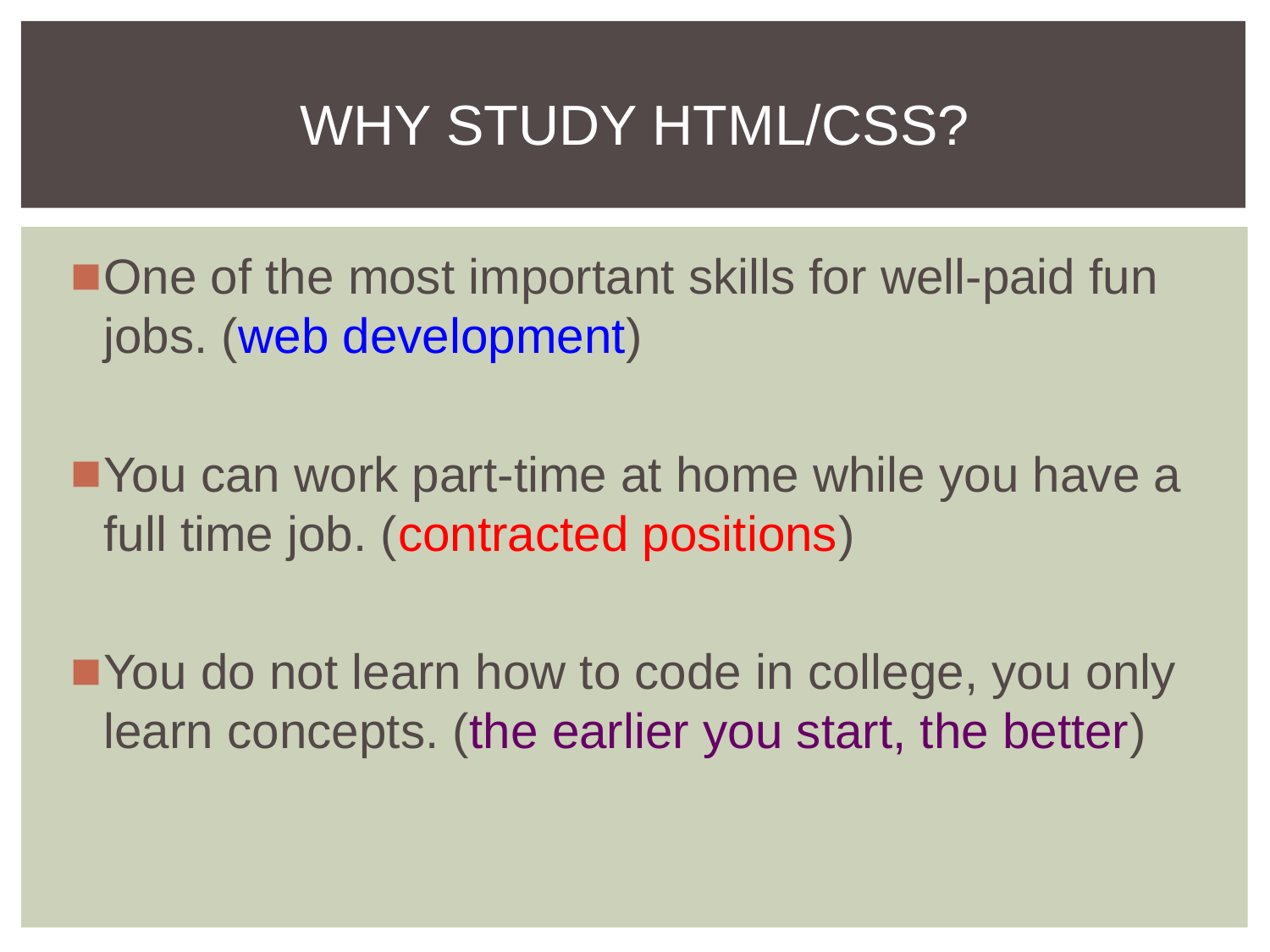

# WHY STUDY HTML/CSS?
One of the most important skills for well-paid fun jobs. (web development)

You can work part-time at home while you have a full time job. (contracted positions)

You do not learn how to code in college, you only learn concepts. (the earlier you start, the better)